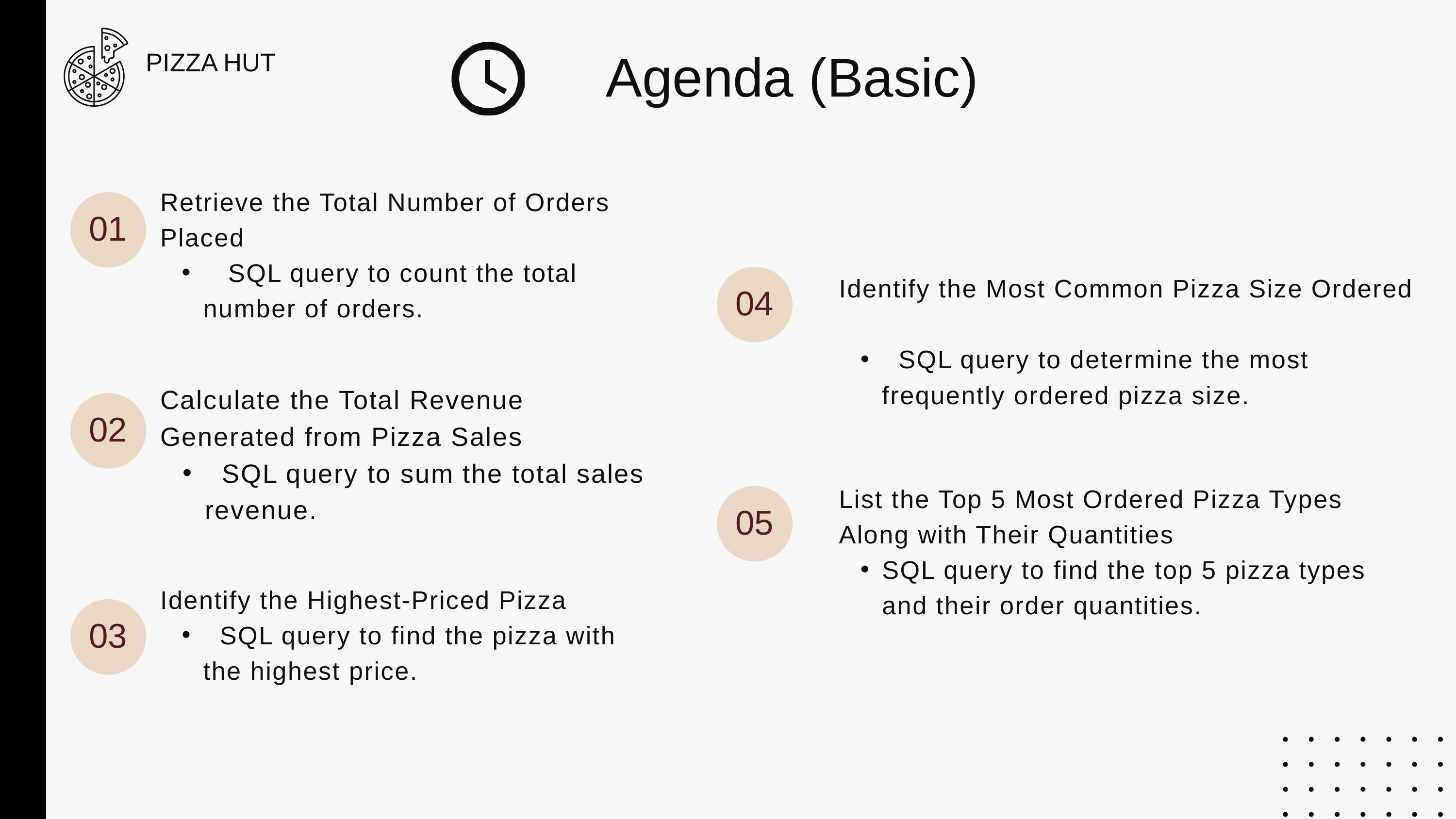

PIZZA HUT

Agenda (Basic)
Retrieve the Total Number of Orders Placed
   SQL query to count the total number of orders.

01

04
Identify the Most Common Pizza Size Ordered
  SQL query to determine the most frequently ordered pizza size.
Calculate the Total Revenue Generated from Pizza Sales
  SQL query to sum the total sales revenue.

02
List the Top 5 Most Ordered Pizza Types Along with Their Quantities
SQL query to find the top 5 pizza types and their order quantities.

05
Identify the Highest-Priced Pizza
  SQL query to find the pizza with the highest price.

03